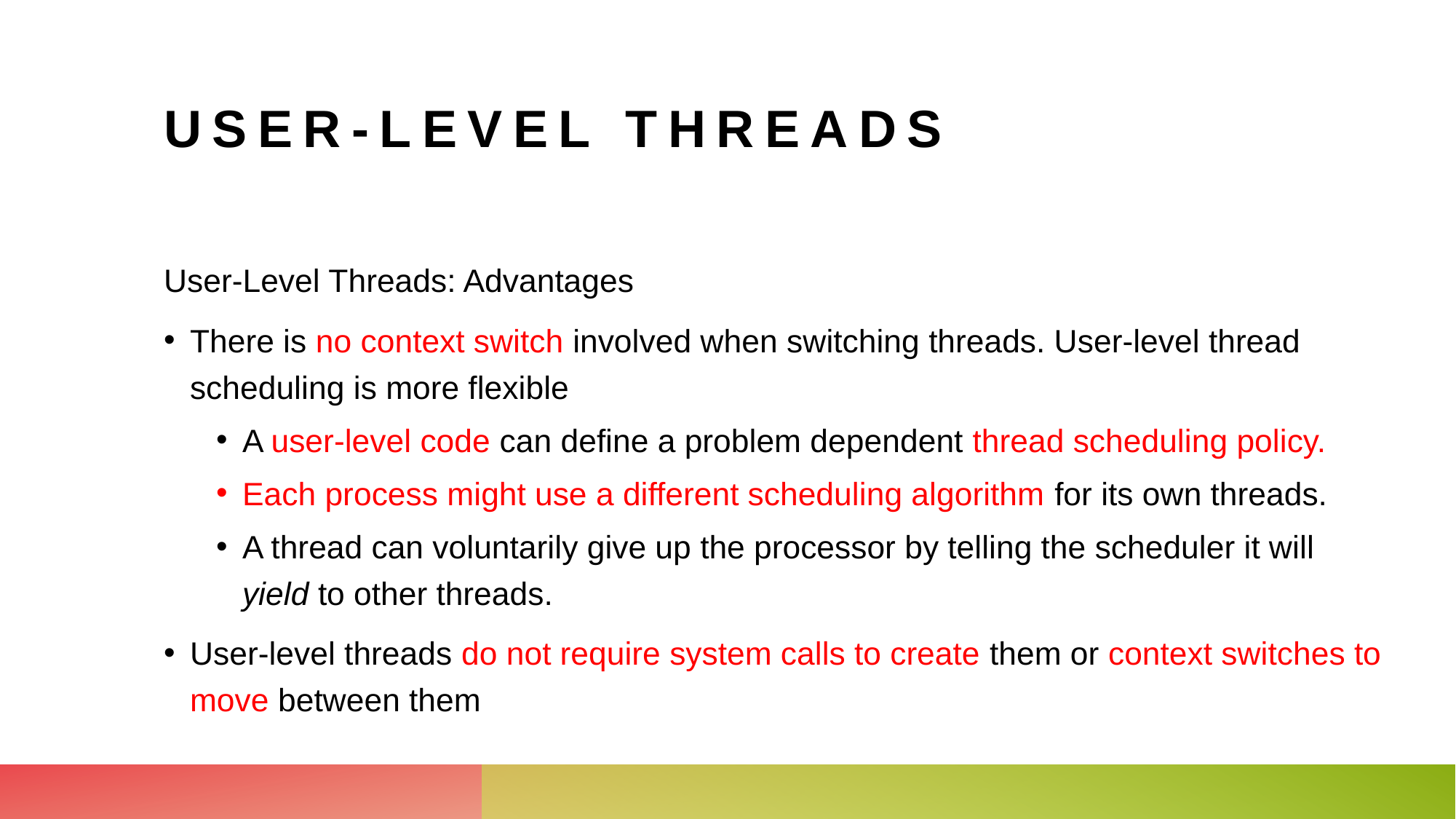

# User-Level Threads
User-Level Threads: Advantages
There is no context switch involved when switching threads. User-level thread scheduling is more flexible
A user-level code can define a problem dependent thread scheduling policy.
Each process might use a different scheduling algorithm for its own threads.
A thread can voluntarily give up the processor by telling the scheduler it will yield to other threads.
User-level threads do not require system calls to create them or context switches to move between them